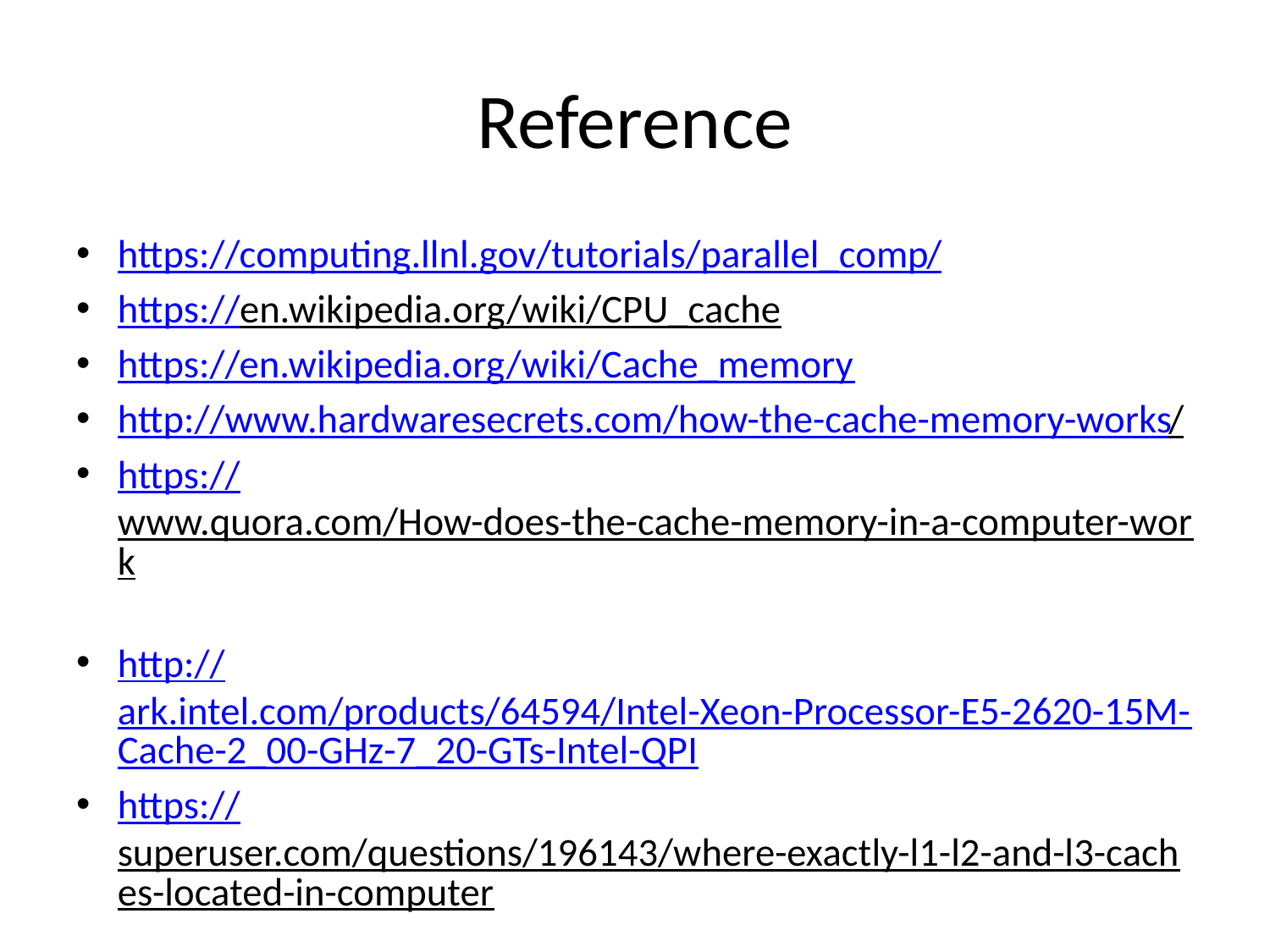

# Reference
https://computing.llnl.gov/tutorials/parallel_comp/
https://en.wikipedia.org/wiki/CPU_cache
https://en.wikipedia.org/wiki/Cache_memory
http://www.hardwaresecrets.com/how-the-cache-memory-works/
https://www.quora.com/How-does-the-cache-memory-in-a-computer-work
http://ark.intel.com/products/64594/Intel-Xeon-Processor-E5-2620-15M-Cache-2_00-GHz-7_20-GTs-Intel-QPI
https://superuser.com/questions/196143/where-exactly-l1-l2-and-l3-caches-located-in-computer